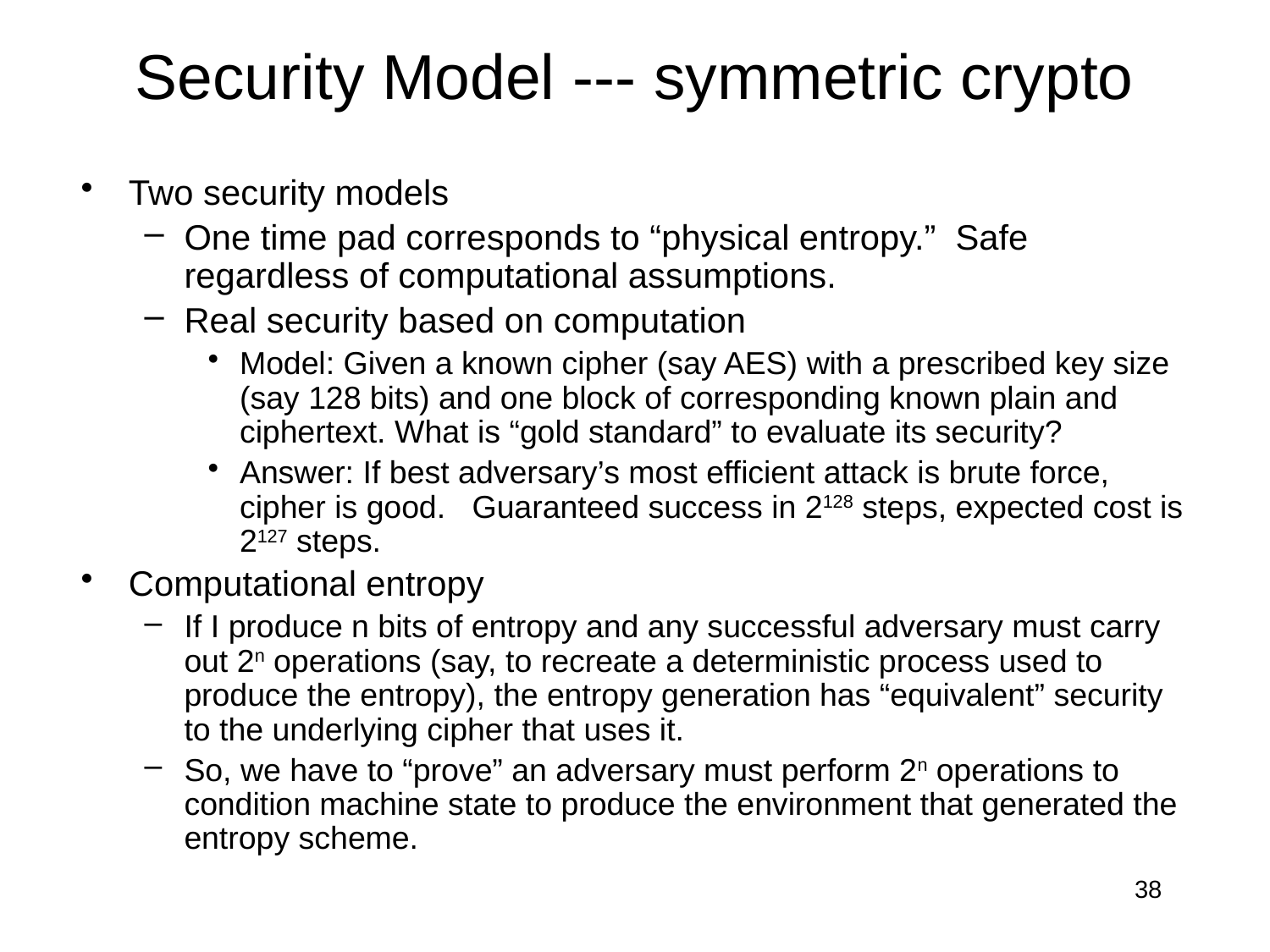

# Security Model --- symmetric crypto
Two security models
One time pad corresponds to “physical entropy.”  Safe regardless of computational assumptions.
Real security based on computation
Model: Given a known cipher (say AES) with a prescribed key size (say 128 bits) and one block of corresponding known plain and ciphertext. What is “gold standard” to evaluate its security?
Answer: If best adversary’s most efficient attack is brute force, cipher is good.   Guaranteed success in 2128 steps, expected cost is 2127 steps.
Computational entropy
If I produce n bits of entropy and any successful adversary must carry out 2n operations (say, to recreate a deterministic process used to produce the entropy), the entropy generation has “equivalent” security to the underlying cipher that uses it.
So, we have to “prove” an adversary must perform 2n operations to condition machine state to produce the environment that generated the entropy scheme.
38